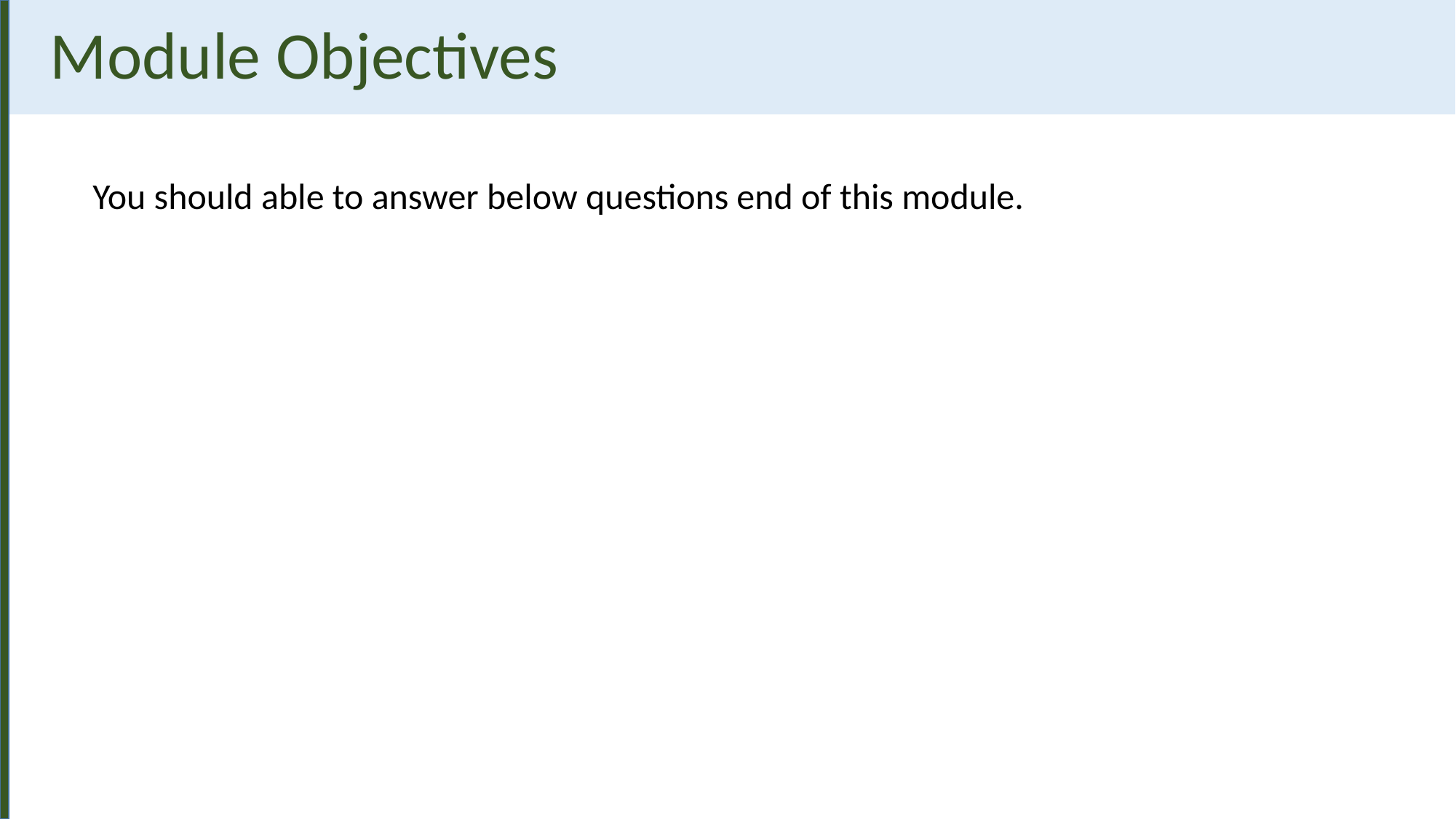

Module Objectives
You should able to answer below questions end of this module.